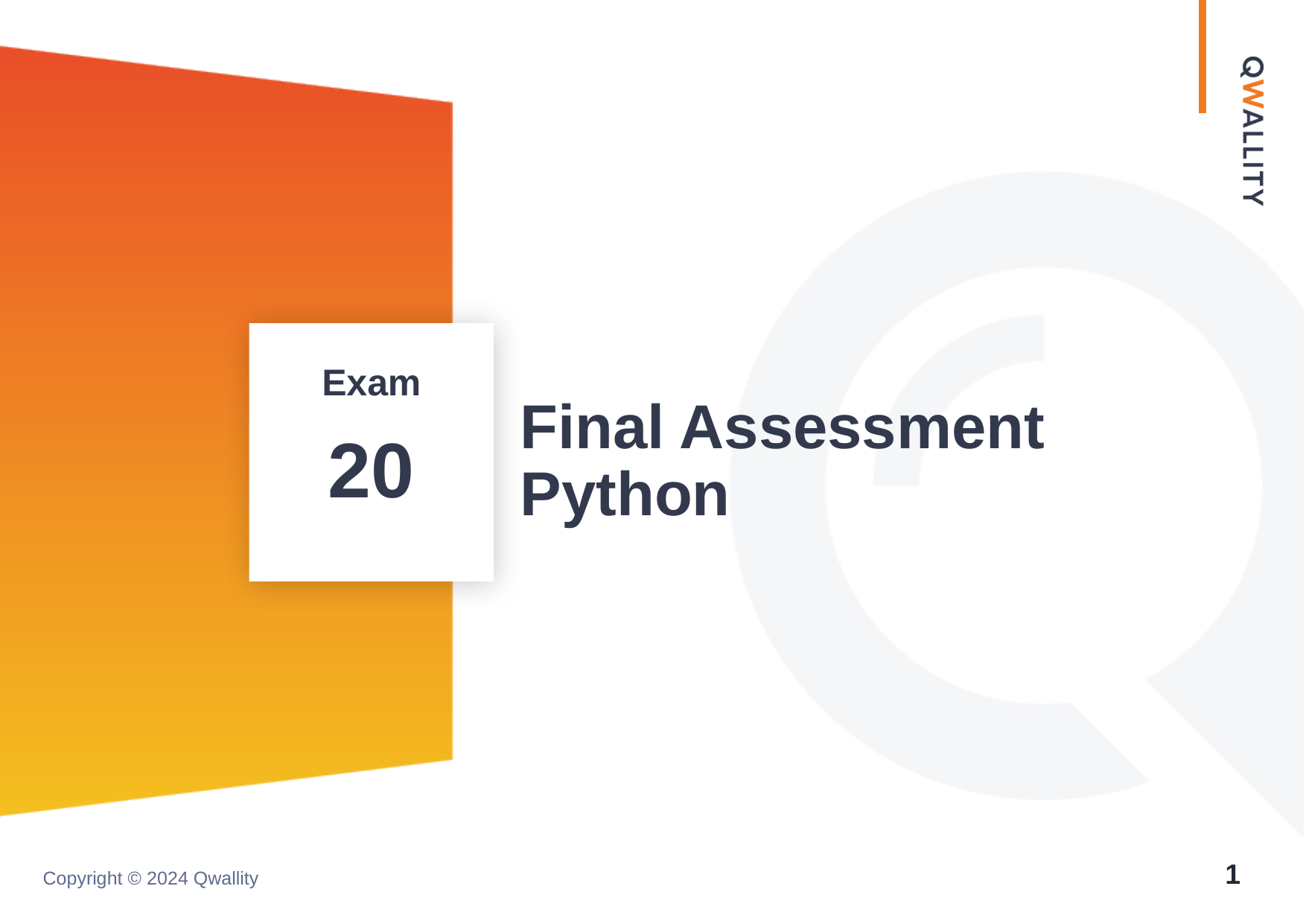

Exam
# Final Assessment Python
20
1